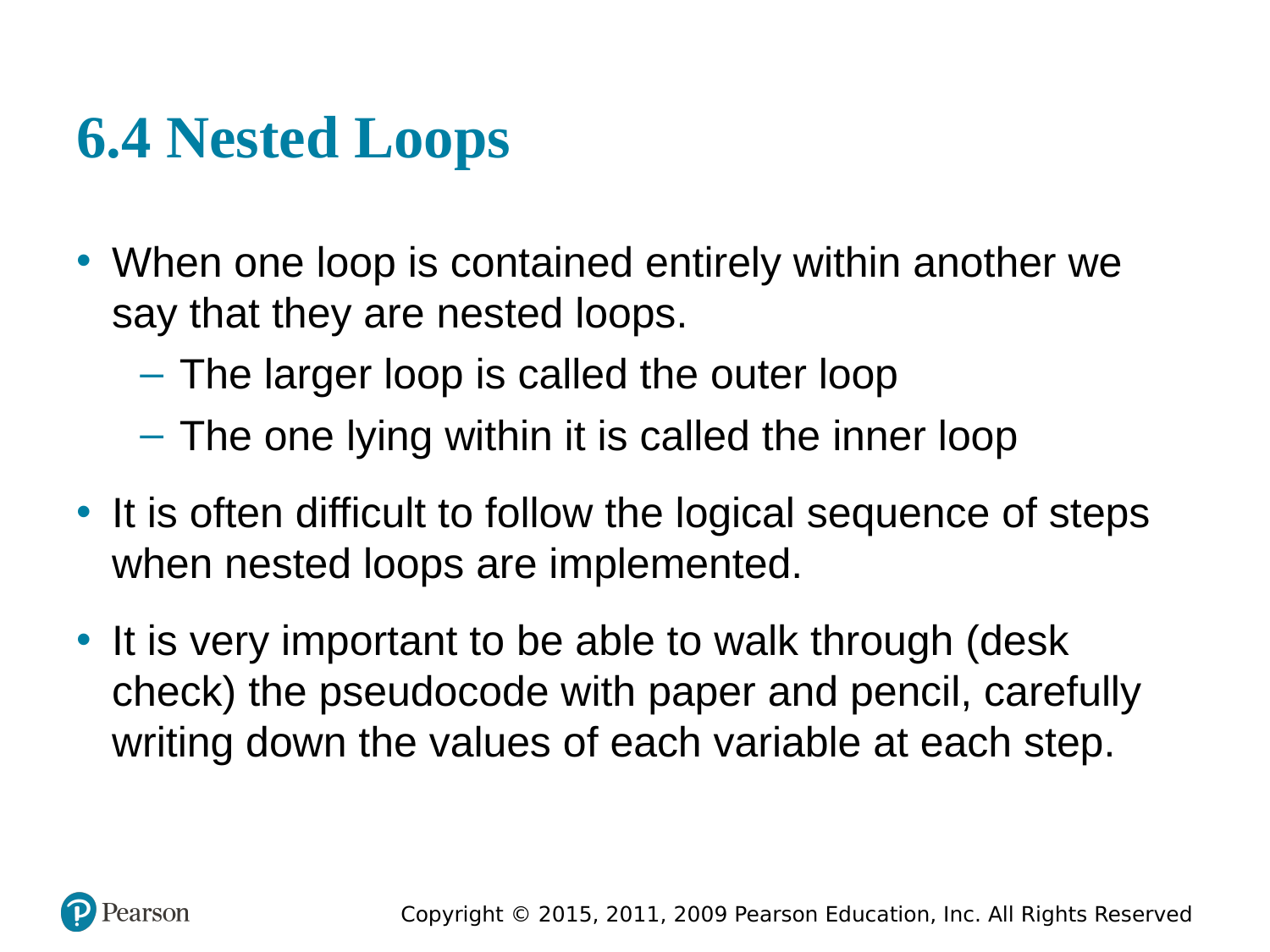

# 6.4 Nested Loops
When one loop is contained entirely within another we say that they are nested loops.
The larger loop is called the outer loop
The one lying within it is called the inner loop
It is often difficult to follow the logical sequence of steps when nested loops are implemented.
It is very important to be able to walk through (desk check) the pseudocode with paper and pencil, carefully writing down the values of each variable at each step.